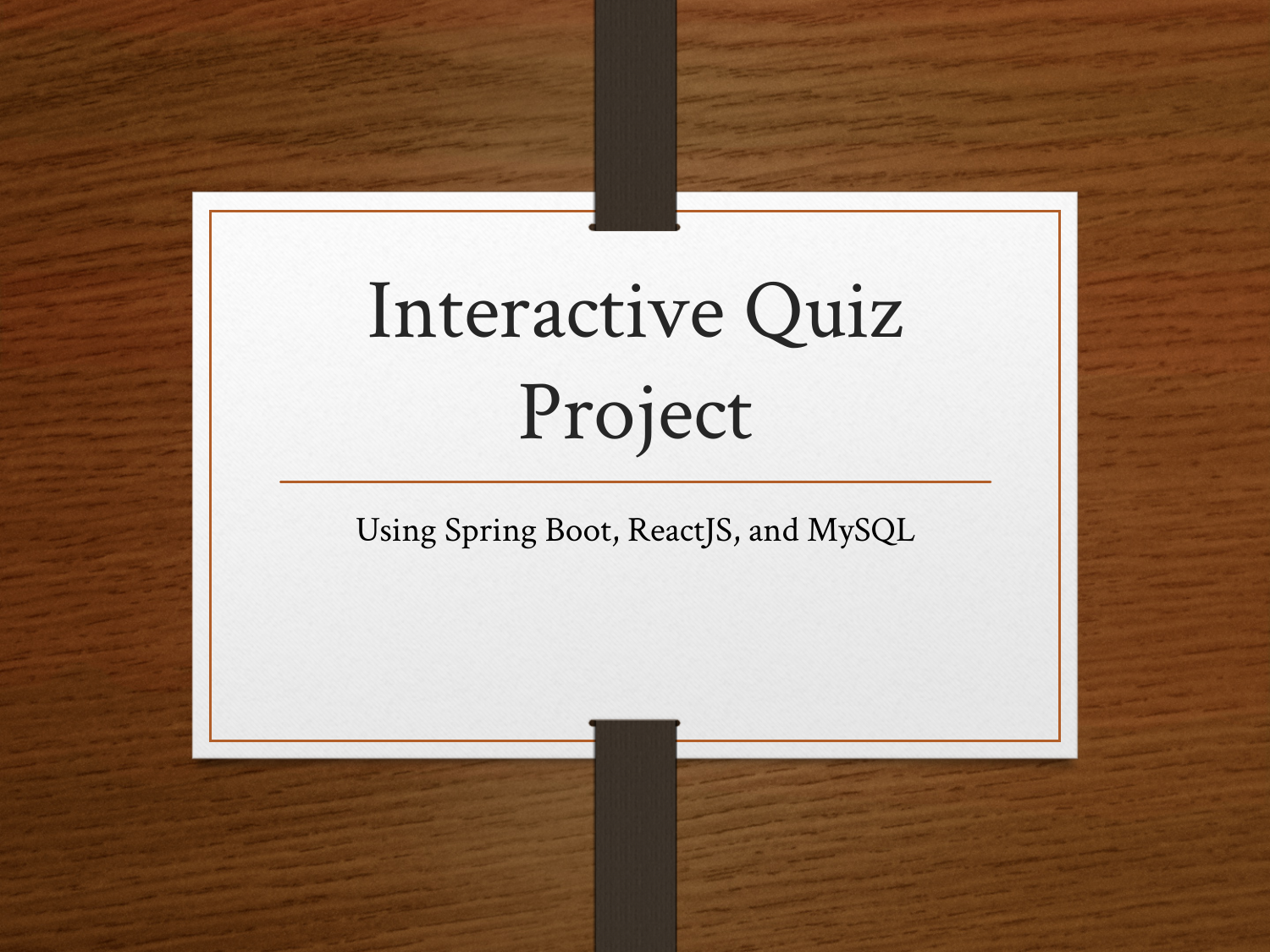

# Interactive Quiz Project
Using Spring Boot, ReactJS, and MySQL